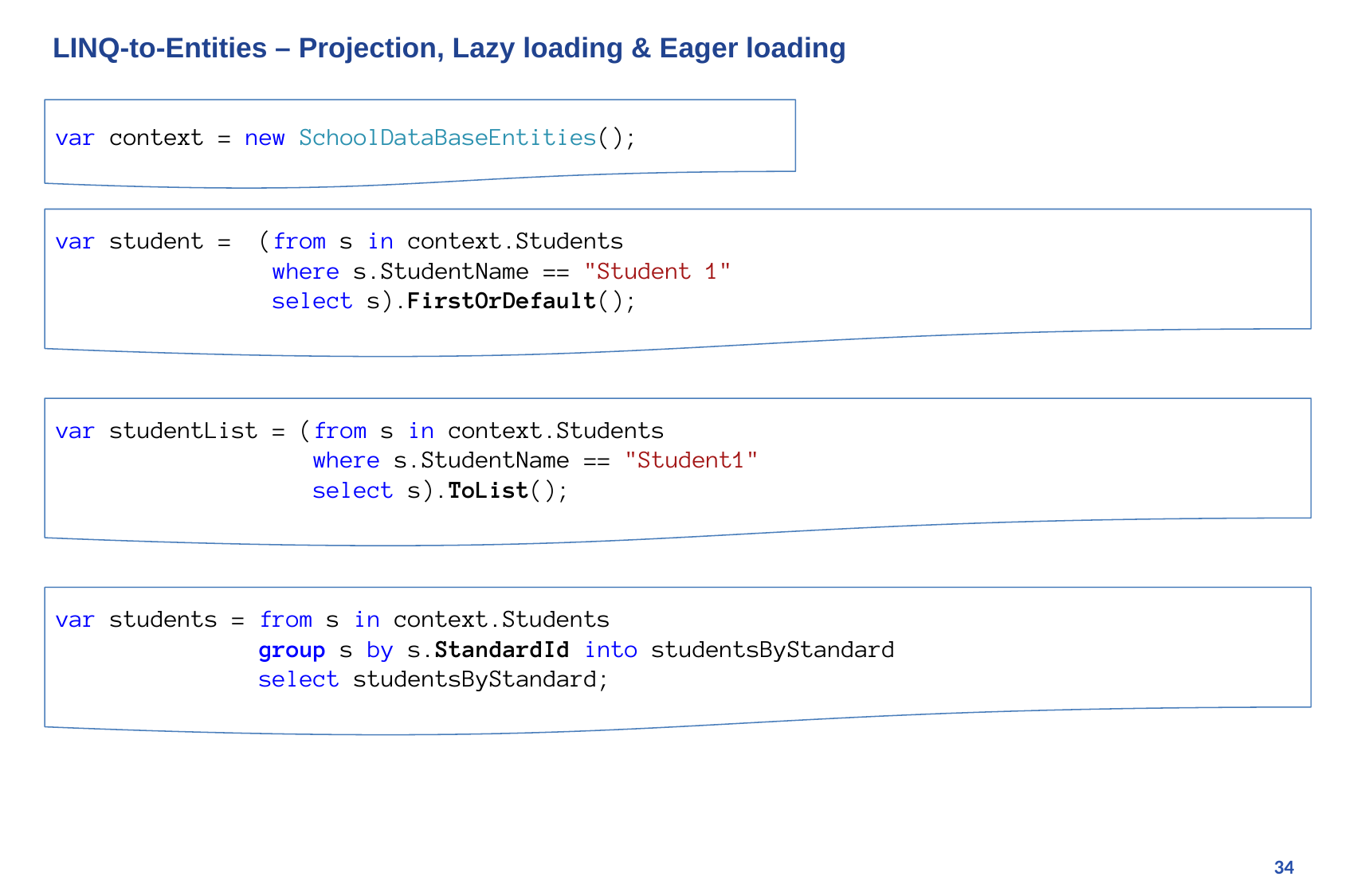

# LINQ-to-Entities – Projection, Lazy loading & Eager loading
var context = new SchoolDataBaseEntities();
var student =  (from s in context.Students
                where s.StudentName == "Student 1"
                select s).FirstOrDefault();
var studentList = (from s in context.Students
                   where s.StudentName == "Student1"
                   select s).ToList();
var students = from s in context.Students
               group s by s.StandardId into studentsByStandard
               select studentsByStandard;